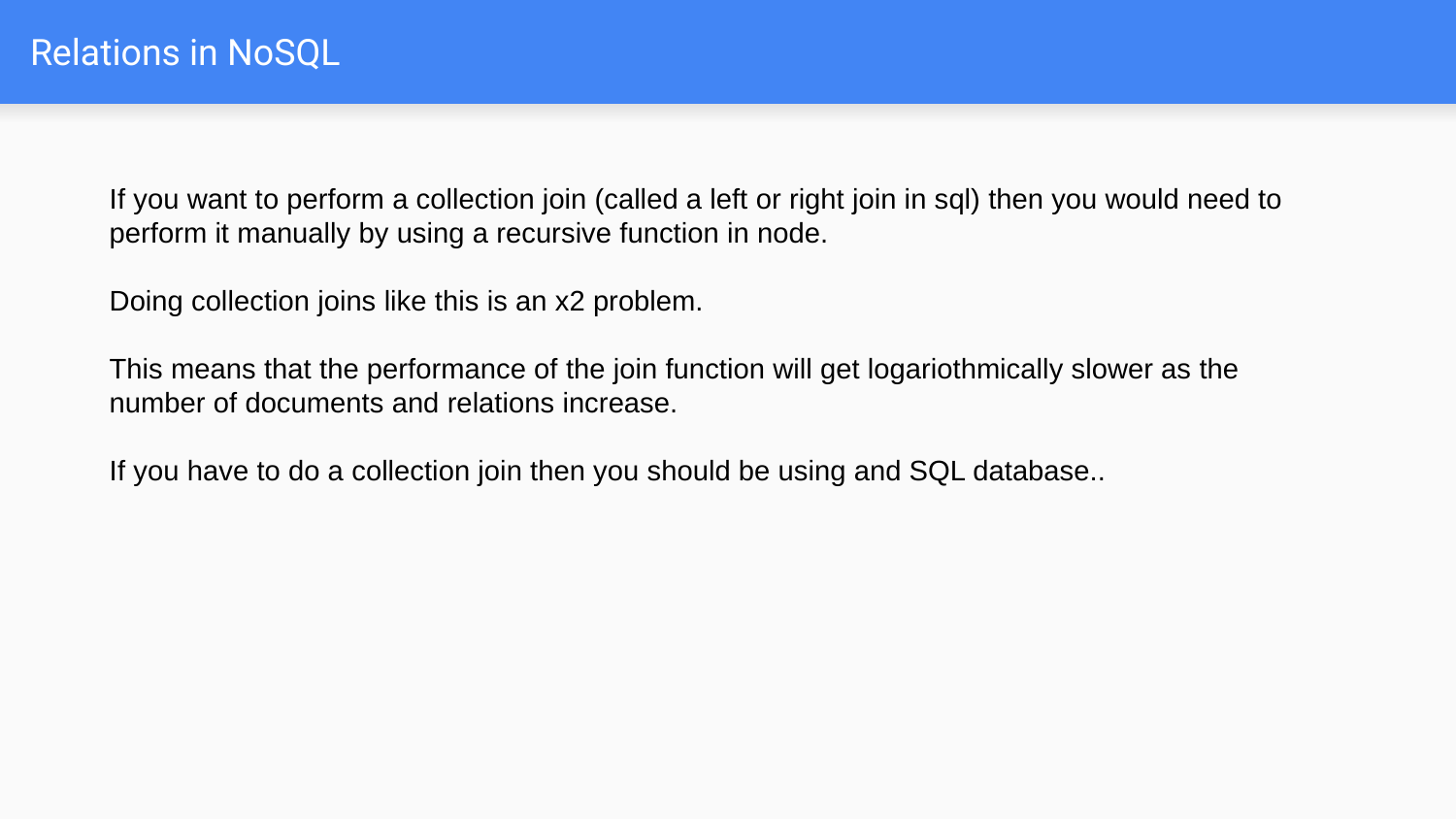

# Relations in NoSQL
If you want to perform a collection join (called a left or right join in sql) then you would need to perform it manually by using a recursive function in node.

Doing collection joins like this is an x2 problem.

This means that the performance of the join function will get logariothmically slower as the number of documents and relations increase.

If you have to do a collection join then you should be using and SQL database..